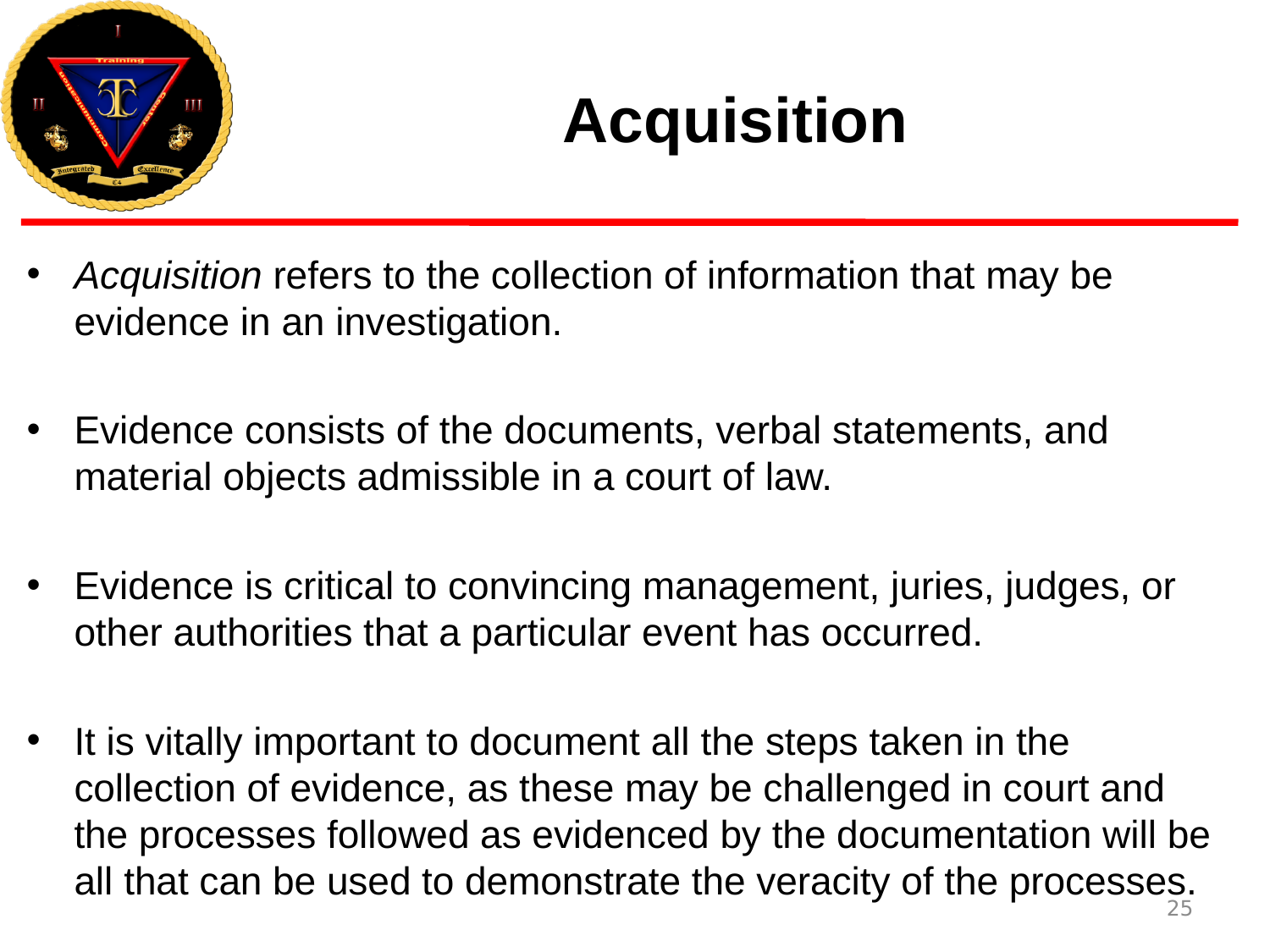

# Acquisition
Acquisition refers to the collection of information that may be evidence in an investigation.

Evidence consists of the documents, verbal statements, and material objects admissible in a court of law.

Evidence is critical to convincing management, juries, judges, or other authorities that a particular event has occurred.

It is vitally important to document all the steps taken in the collection of evidence, as these may be challenged in court and the processes followed as evidenced by the documentation will be all that can be used to demonstrate the veracity of the processes.
25